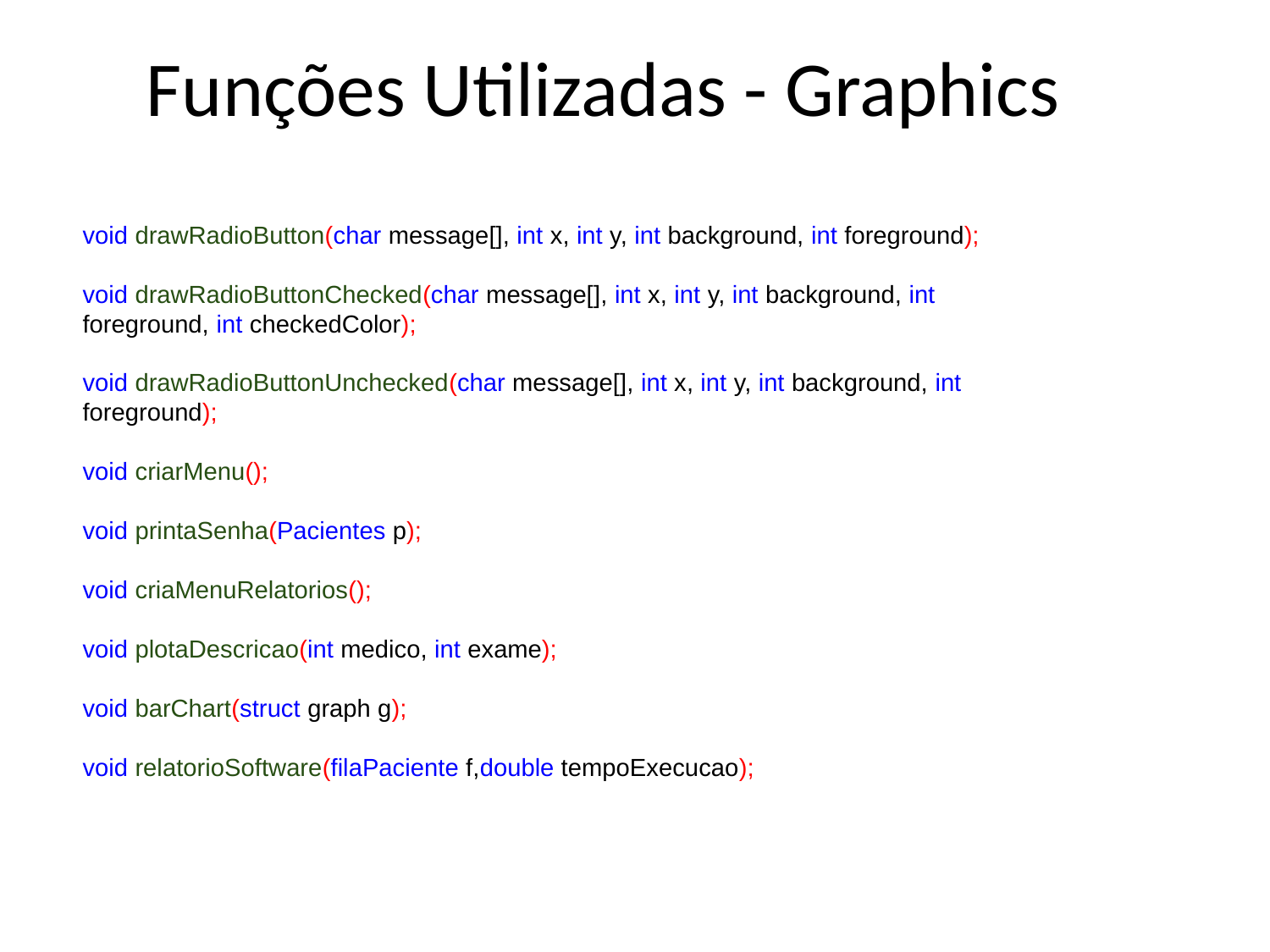

Funções Utilizadas - Graphics
void drawRadioButton(char message[], int x, int y, int background, int foreground);

void drawRadioButtonChecked(char message[], int x, int y, int background, int foreground, int checkedColor);

void drawRadioButtonUnchecked(char message[], int x, int y, int background, int foreground);

void criarMenu();

void printaSenha(Pacientes p);

void criaMenuRelatorios();

void plotaDescricao(int medico, int exame);

void barChart(struct graph g);

void relatorioSoftware(filaPaciente f,double tempoExecucao);